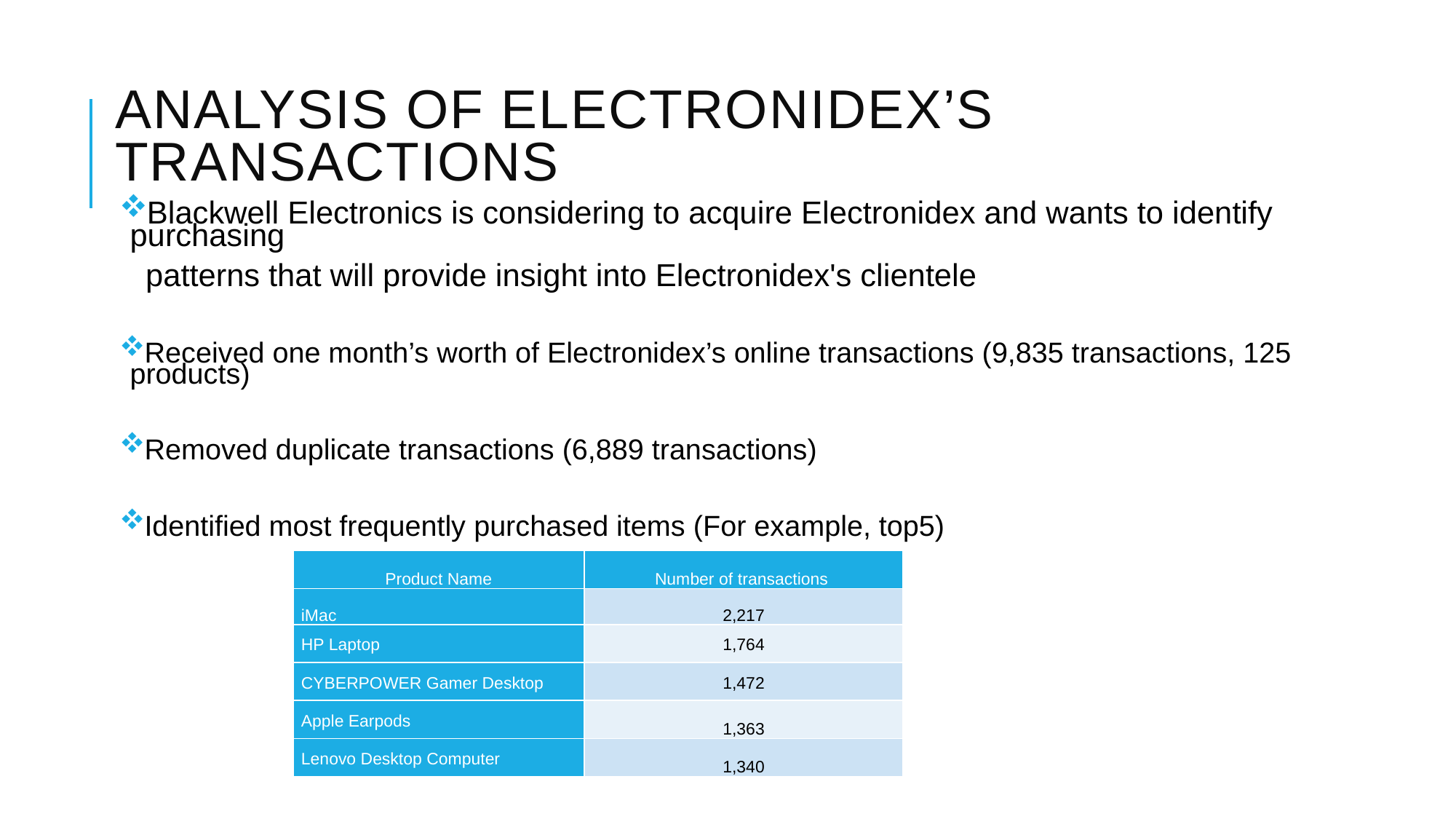

# Analysis of Electronidex’s transactions
Blackwell Electronics is considering to acquire Electronidex and wants to identify purchasing
   patterns that will provide insight into Electronidex's clientele

Received one month’s worth of Electronidex’s online transactions (9,835 transactions, 125 products)

Removed duplicate transactions (6,889 transactions)

Identified most frequently purchased items (For example, top5)

| Product Name | Number of transactions |
| --- | --- |
| iMac | 2,217 |
| HP Laptop | 1,764 |
| CYBERPOWER Gamer Desktop | 1,472 |
| Apple Earpods | 1,363 |
| Lenovo Desktop Computer | 1,340 |